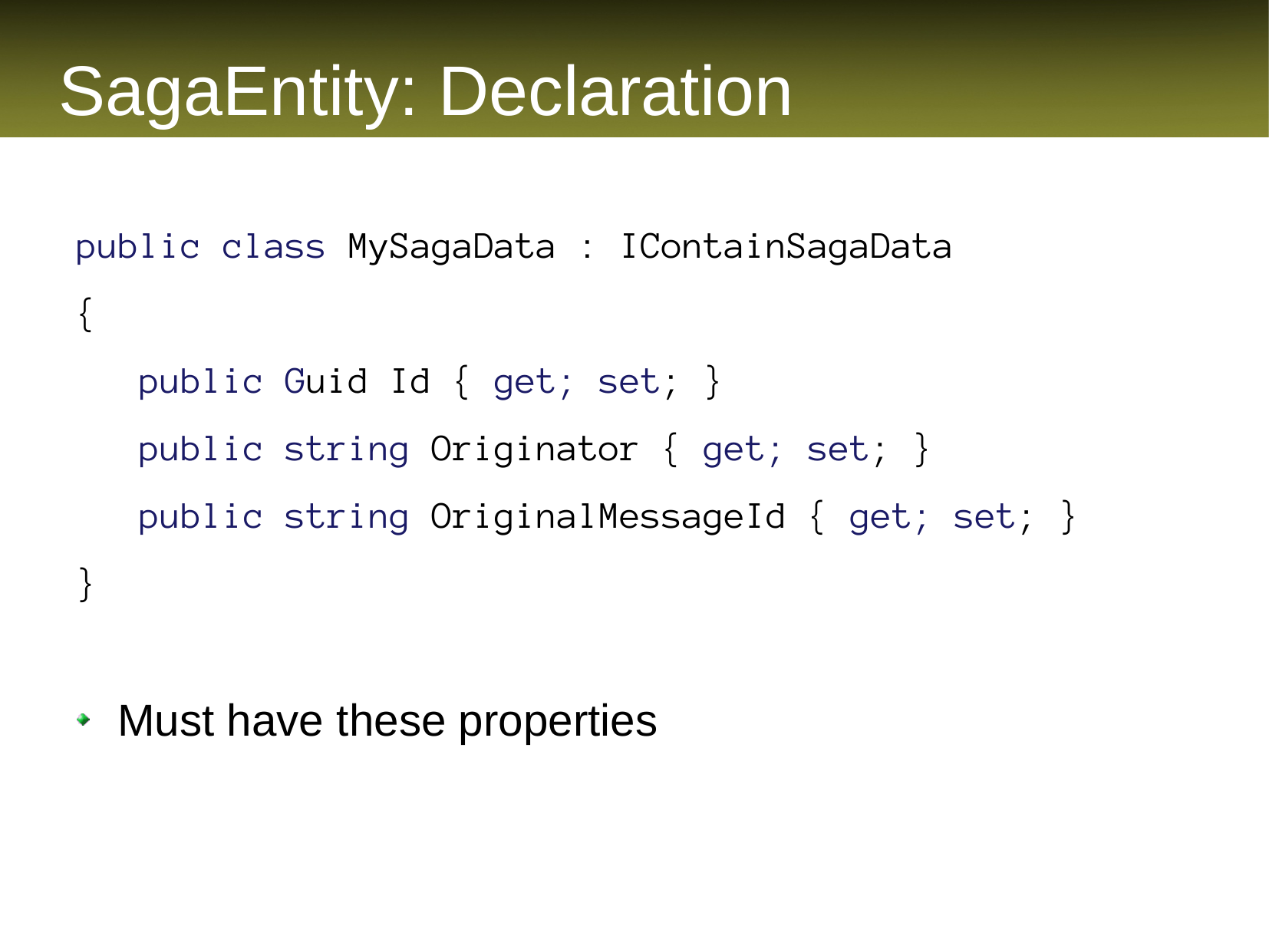

# SagaEntity: Declaration
public class MySagaData : IContainSagaData
{
   public Guid Id { get; set; }
   public string Originator { get; set; }
   public string OriginalMessageId { get; set; }
}

Must have these properties